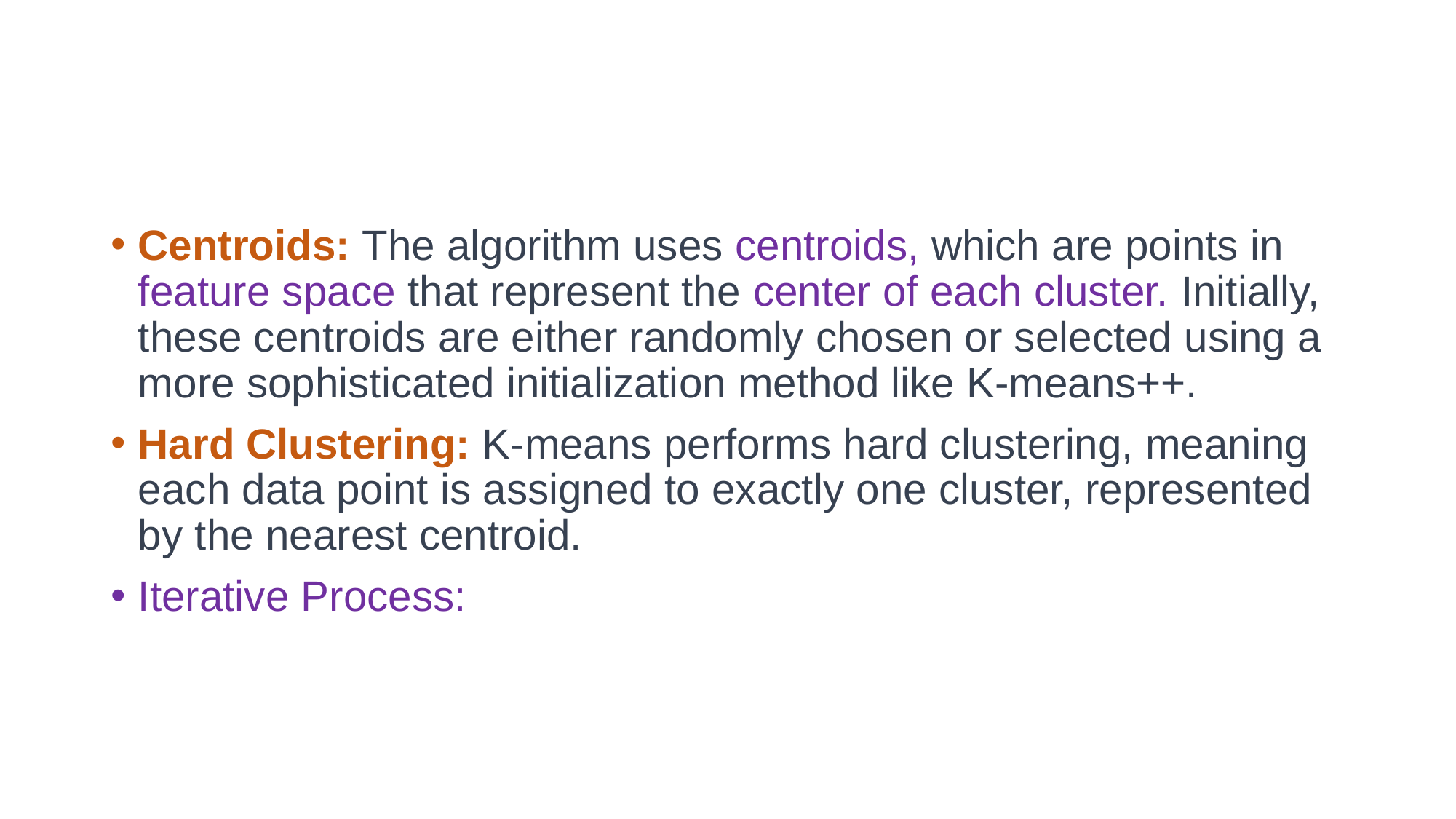

Centroids: The algorithm uses centroids, which are points in feature space that represent the center of each cluster. Initially, these centroids are either randomly chosen or selected using a more sophisticated initialization method like K-means++.
Hard Clustering: K-means performs hard clustering, meaning each data point is assigned to exactly one cluster, represented by the nearest centroid.
Iterative Process: